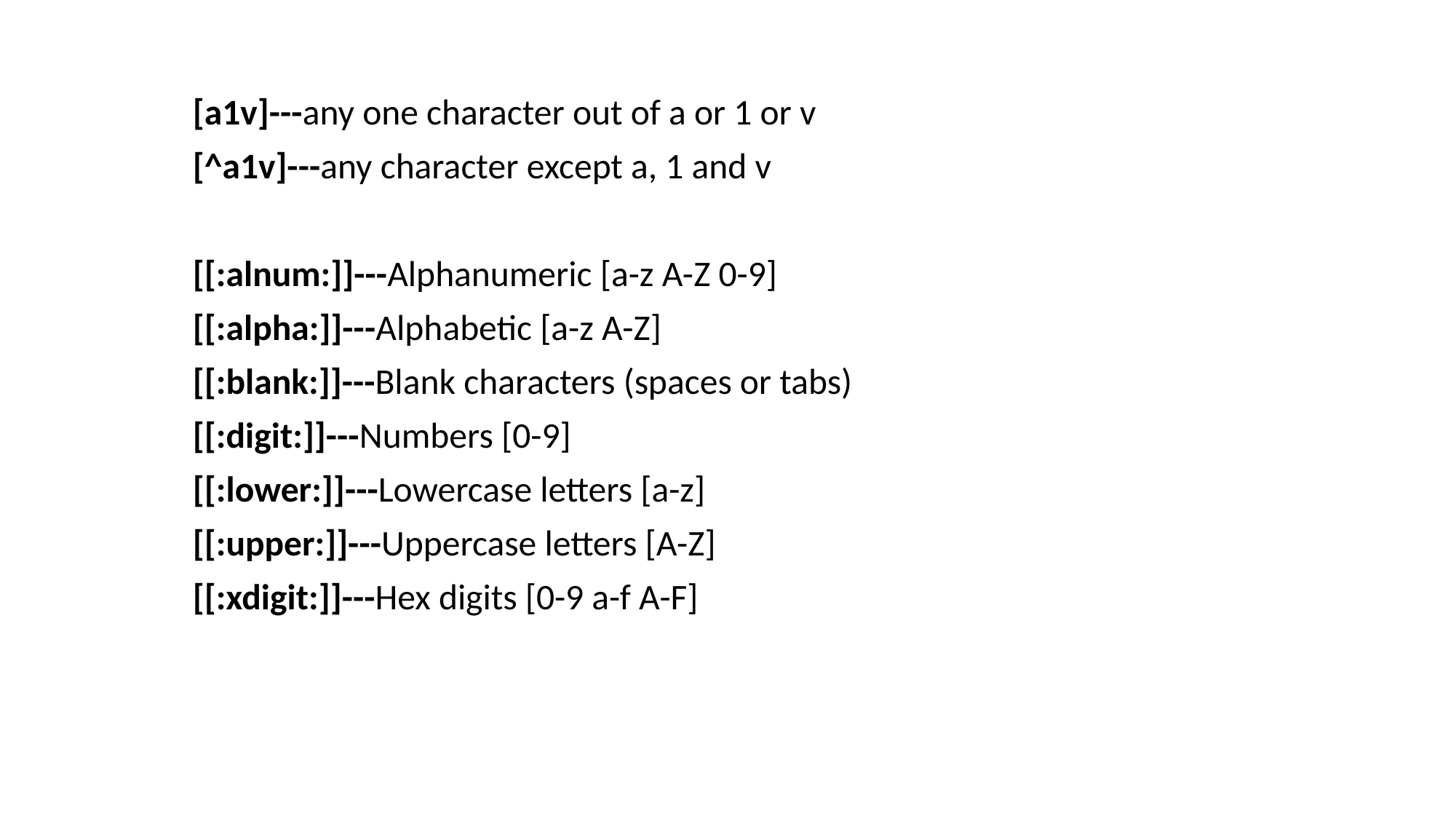

[a1v]---any one character out of a or 1 or v
[^a1v]---any character except a, 1 and v

[[:alnum:]]---Alphanumeric [a-z A-Z 0-9]
[[:alpha:]]---Alphabetic [a-z A-Z]
[[:blank:]]---Blank characters (spaces or tabs)
[[:digit:]]---Numbers [0-9]
[[:lower:]]---Lowercase letters [a-z]
[[:upper:]]---Uppercase letters [A-Z]
[[:xdigit:]]---Hex digits [0-9 a-f A-F]